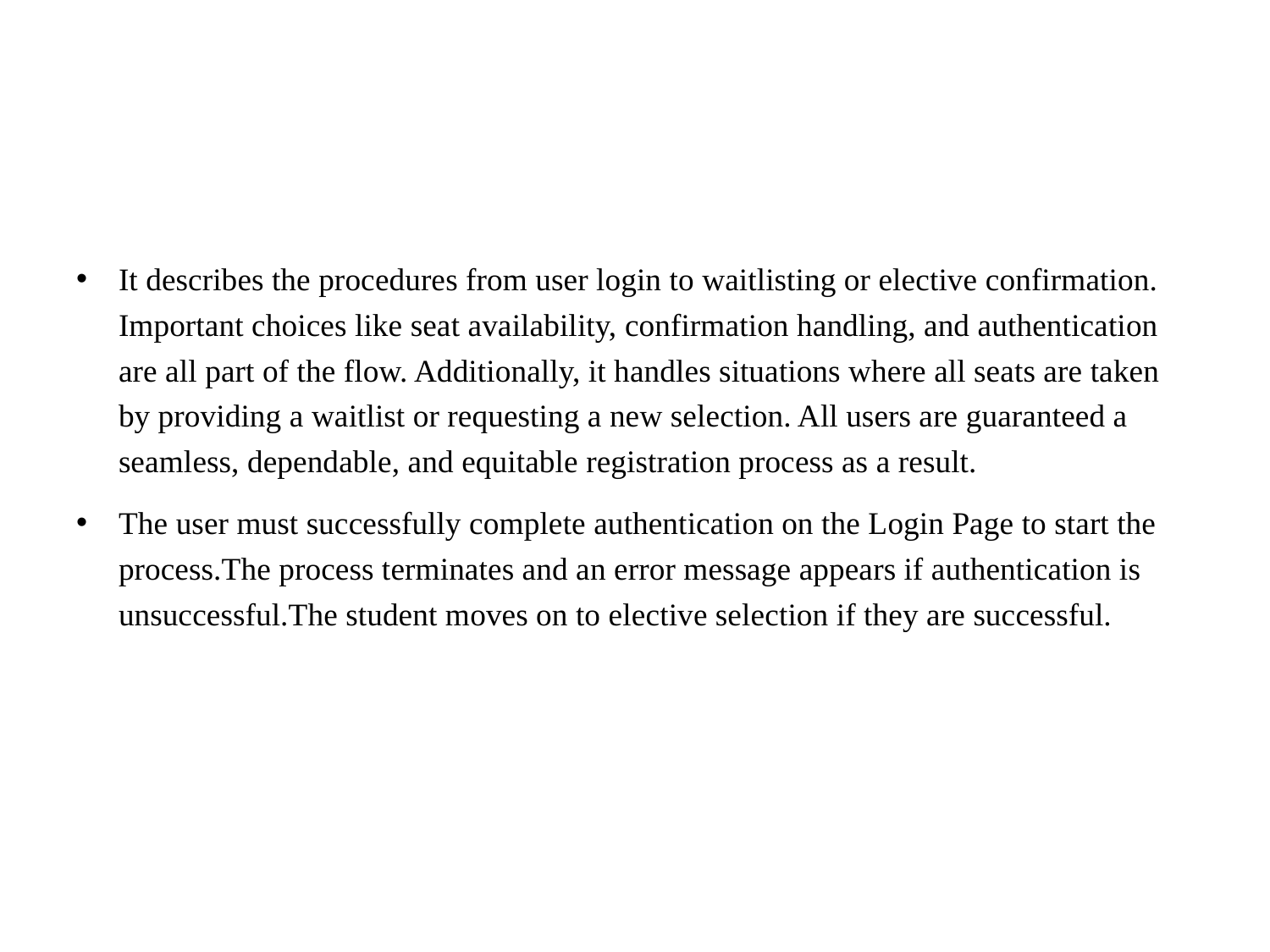

#
It describes the procedures from user login to waitlisting or elective confirmation. Important choices like seat availability, confirmation handling, and authentication are all part of the flow. Additionally, it handles situations where all seats are taken by providing a waitlist or requesting a new selection. All users are guaranteed a seamless, dependable, and equitable registration process as a result.
The user must successfully complete authentication on the Login Page to start the process.The process terminates and an error message appears if authentication is unsuccessful.The student moves on to elective selection if they are successful.